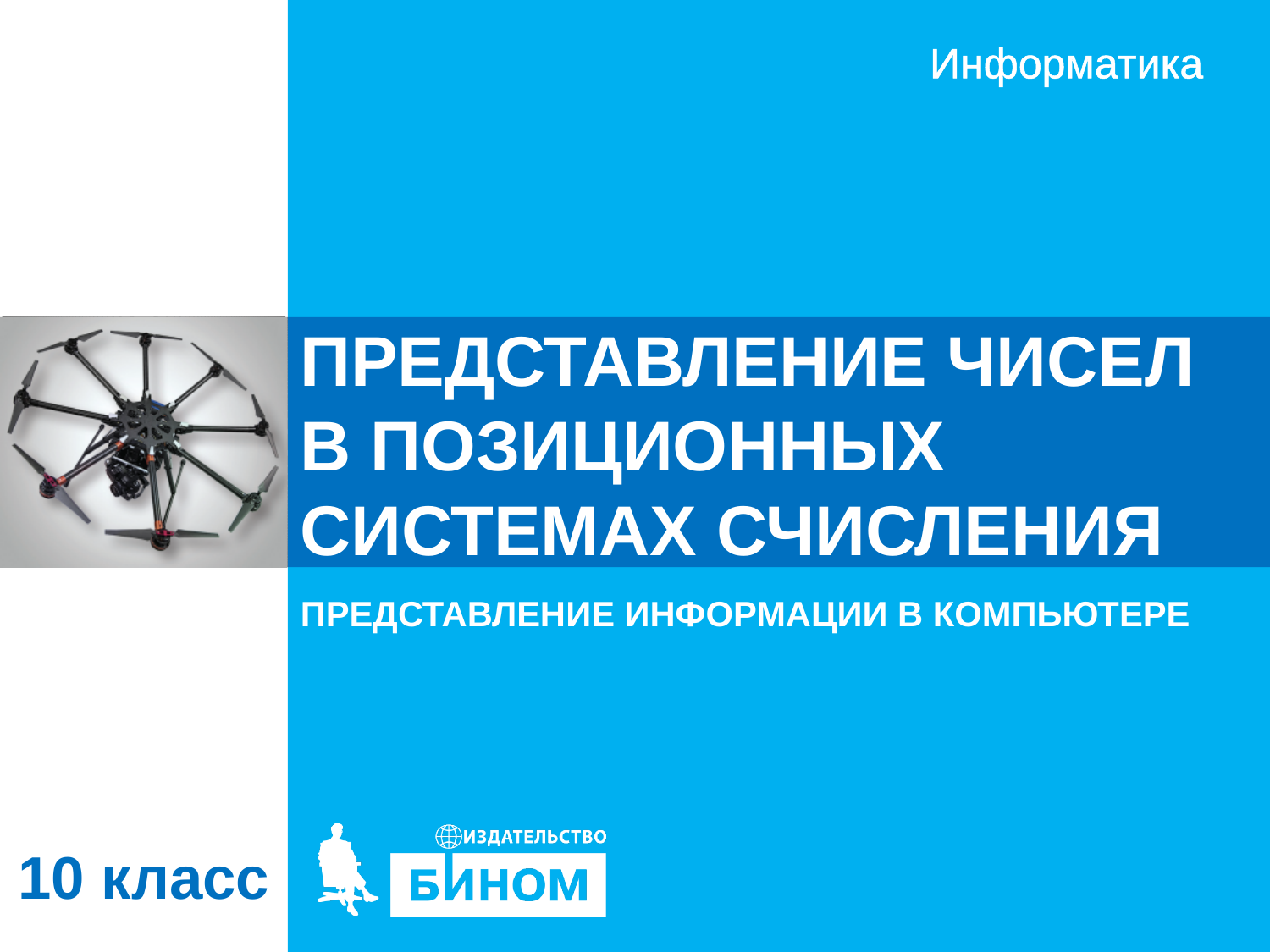

# ПРЕДСТАВЛЕНИЕ ЧИСЕЛ В ПОЗИЦИОННЫХ СИСТЕМАХ СЧИСЛЕНИЯ
ПРЕДСТАВЛЕНИЕ ИНФОРМАЦИИ В КОМПЬЮТЕРЕ